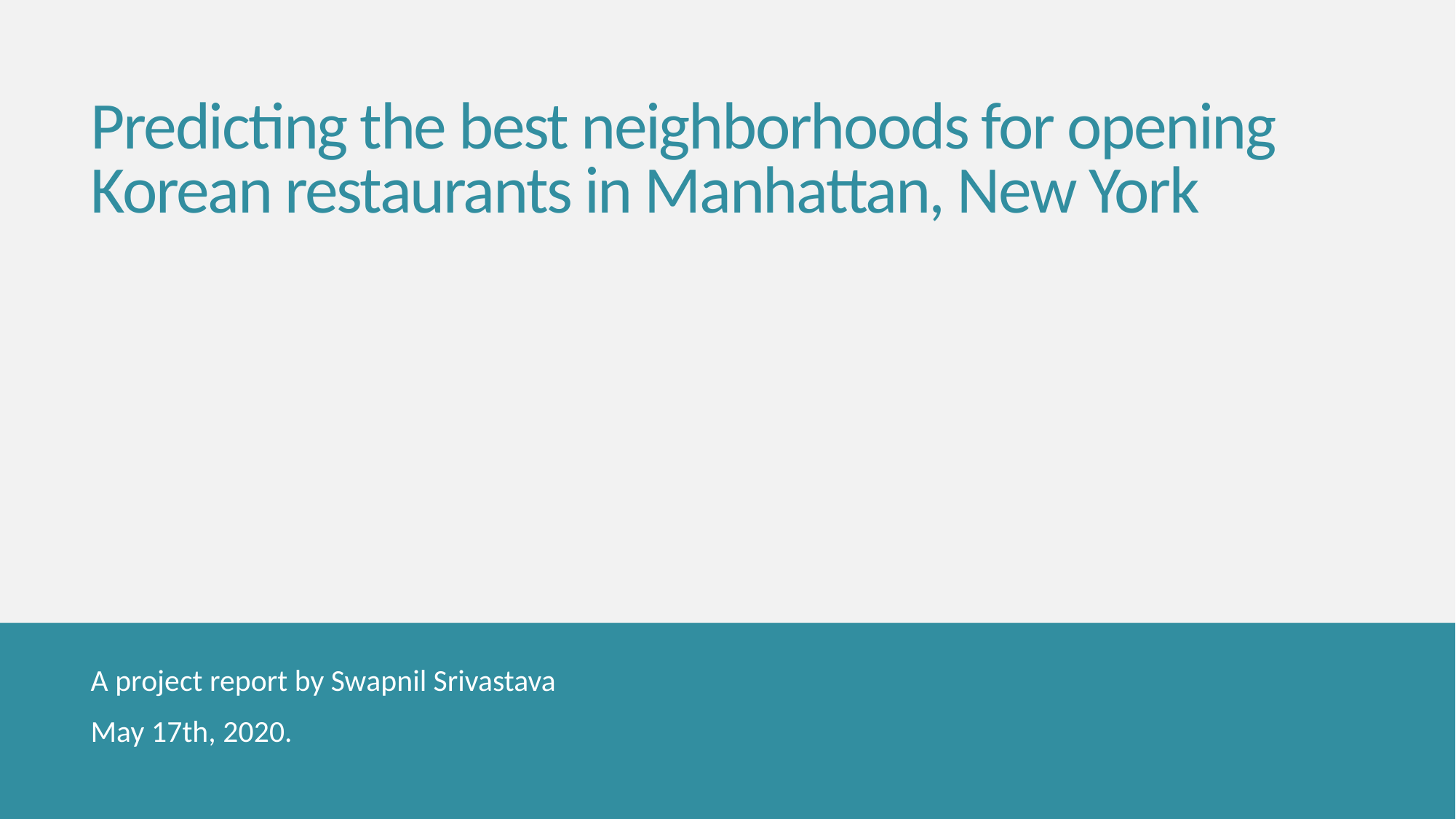

# Predicting the best neighborhoods for opening Korean restaurants in Manhattan, New York

A project report by Swapnil Srivastava
May 17th, 2020.